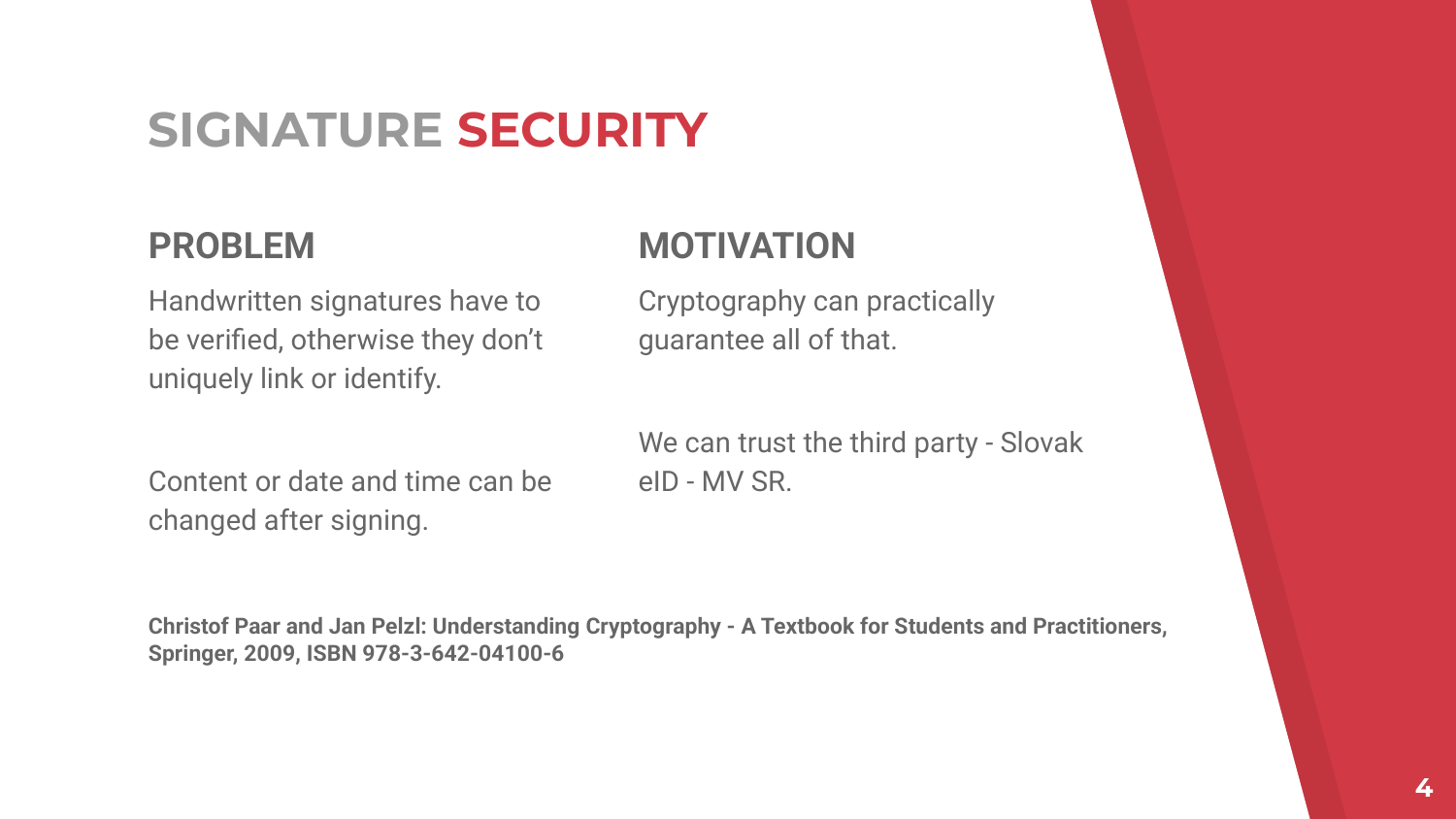

# SIGNATURE SECURITY
PROBLEM
Handwritten signatures have to be verified, otherwise they don’t uniquely link or identify.

Content or date and time can be changed after signing.
MOTIVATION
Cryptography can practically guarantee all of that.

We can trust the third party - Slovak eID - MV SR.
Christof Paar and Jan Pelzl: Understanding Cryptography - A Textbook for Students and Practitioners, Springer, 2009, ISBN 978-3-642-04100-6

4